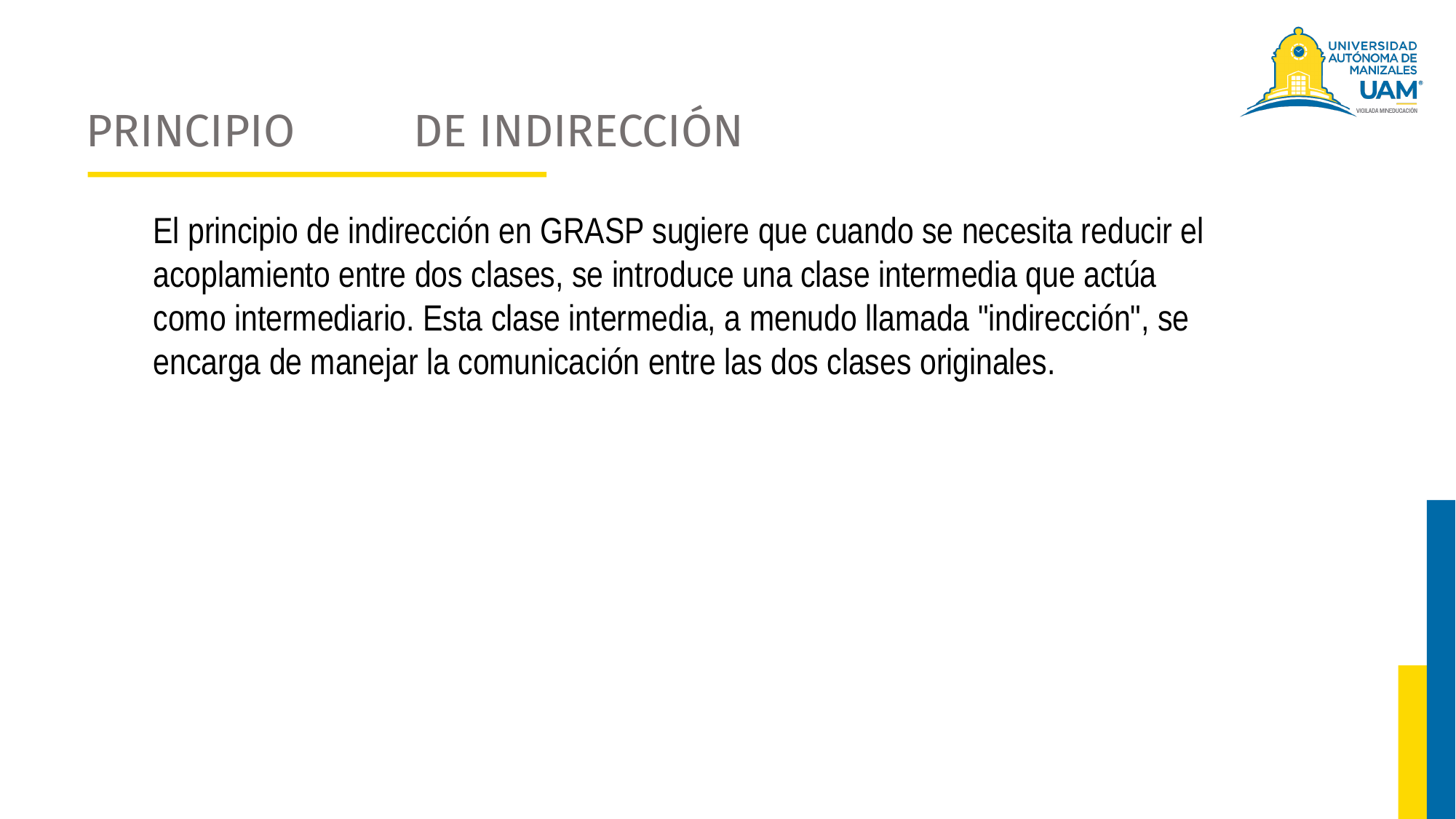

# PRINCIPIO 	DE INDIRECCIÓN

El principio de indirección en GRASP sugiere que cuando se necesita reducir el acoplamiento entre dos clases, se introduce una clase intermedia que actúa como intermediario. Esta clase intermedia, a menudo llamada "indirección", se encarga de manejar la comunicación entre las dos clases originales.